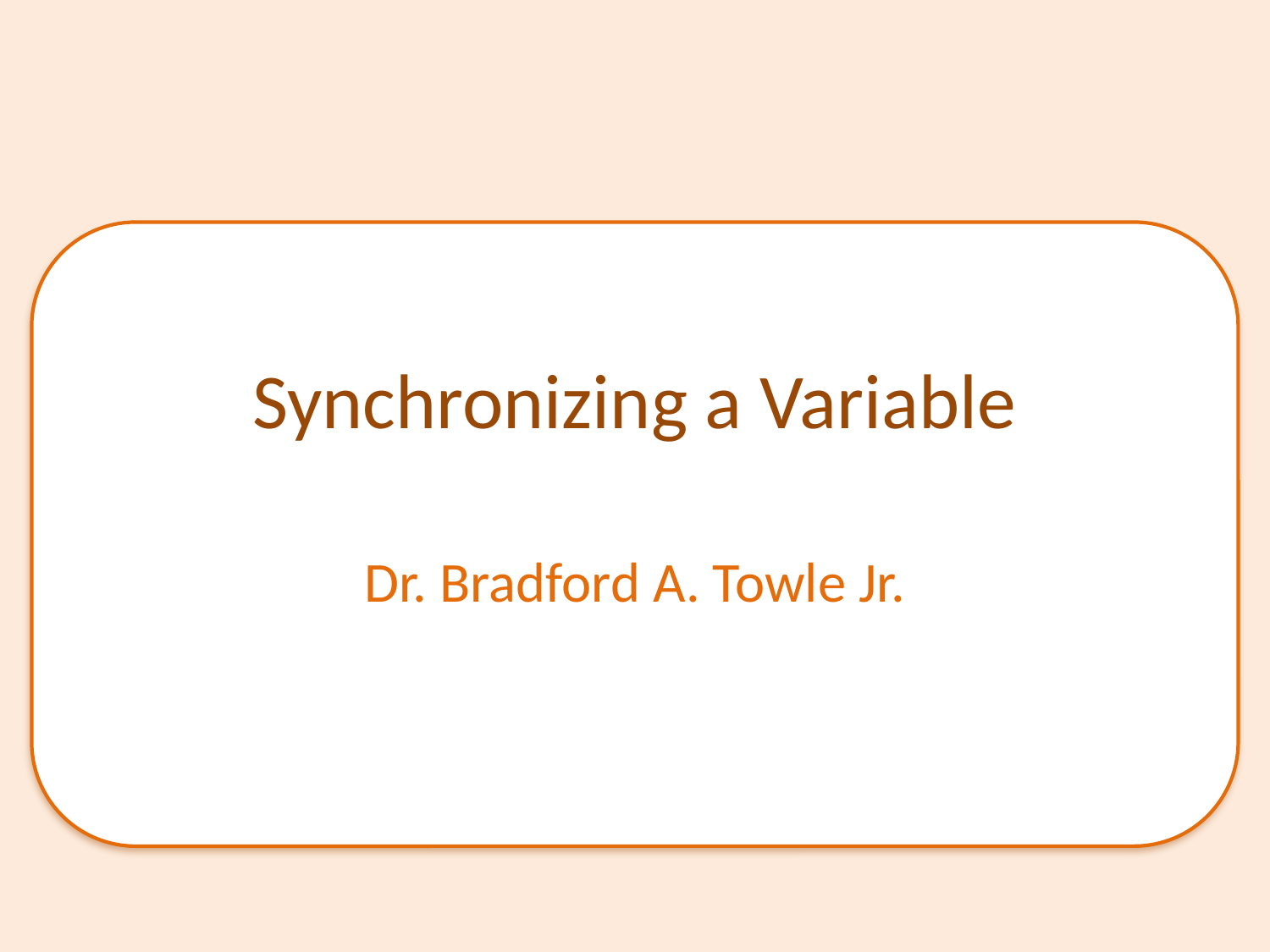

# Synchronizing a Variable
Dr. Bradford A. Towle Jr.